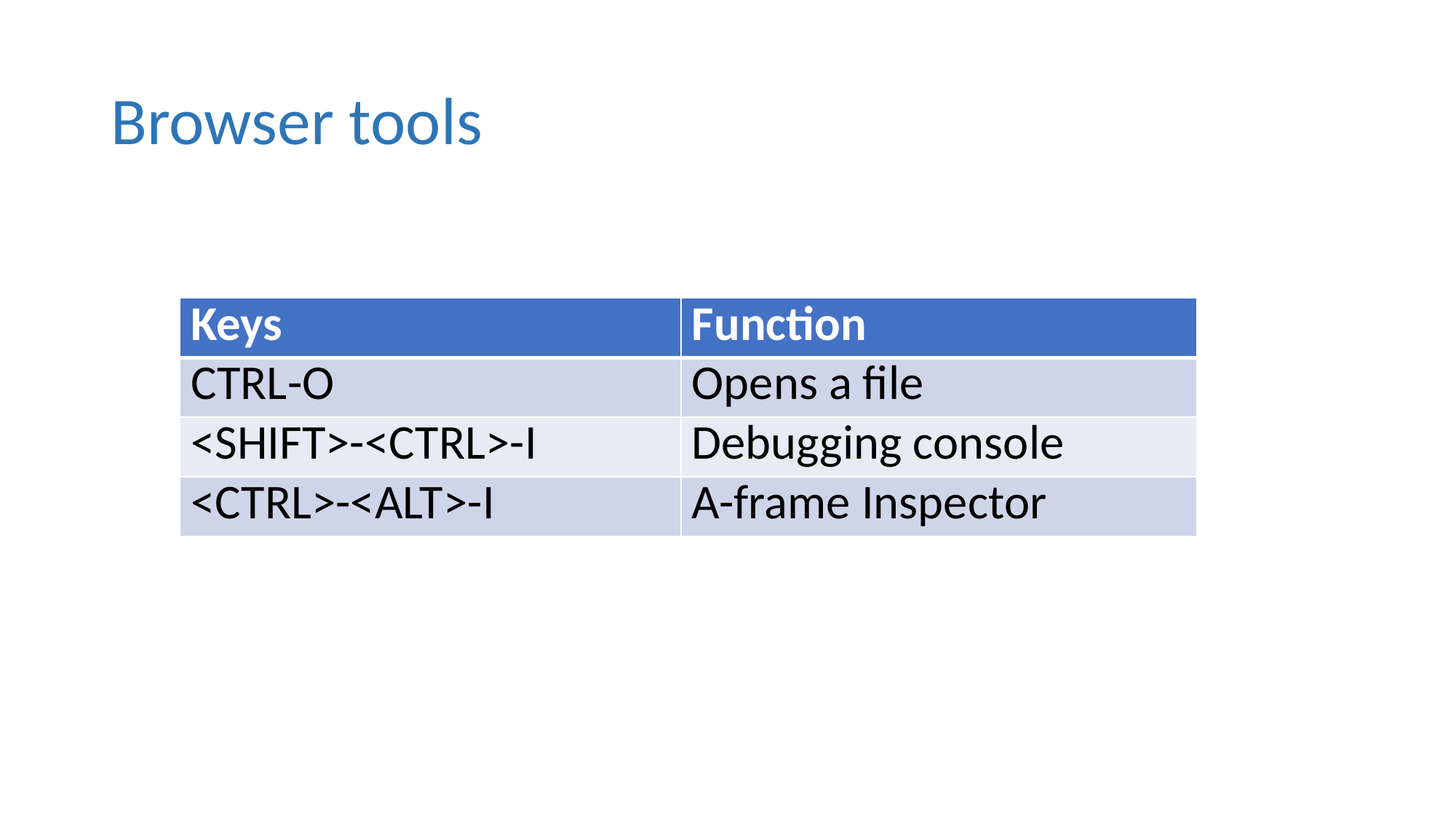

# Browser tools
| Keys | Function |
| --- | --- |
| CTRL-O | Opens a file |
| <SHIFT>-<CTRL>-I | Debugging console |
| <CTRL>-<ALT>-I | A-frame Inspector |